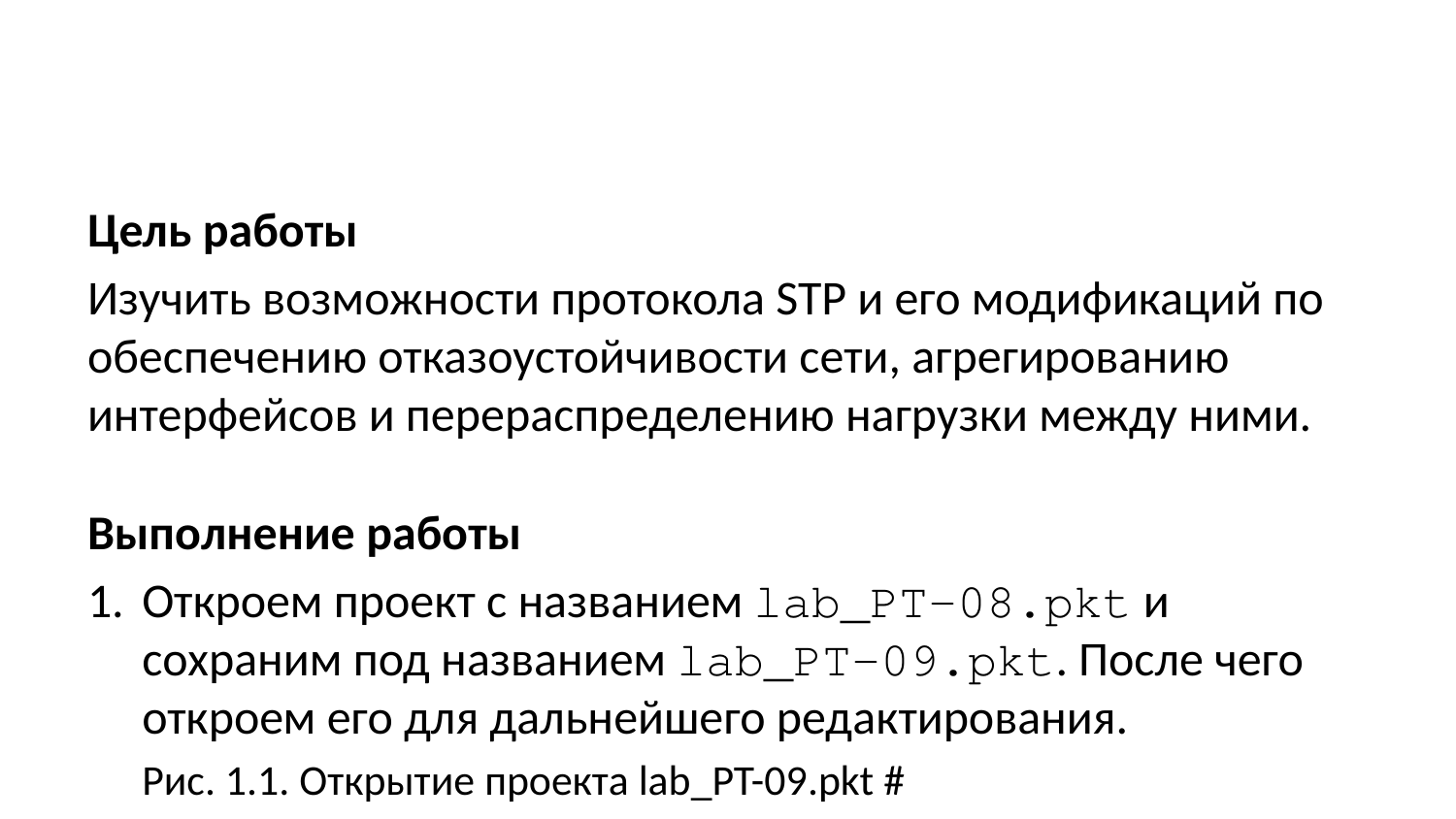

Цель работы
Изучить возможности протокола STP и его модификаций по обеспечению отказоустойчивости сети, агрегированию интерфейсов и перераспределению нагрузки между ними.
Выполнение работы
Откроем проект с названием lab_PT-08.pkt и сохраним под названием lab_PT-09.pkt. После чего откроем его для дальнейшего редактирования.
Рис. 1.1. Открытие проекта lab_PT-09.pkt #
Сформируем резервное соединение между коммутаторами msk-donskaya-ddlesnukhin-sw-1 и msk-donskaya-ddlesnukhin-sw-3. Заменим соединение мужду коммутаторами на соединение msk-donskaya-ddlesnukhin-sw-1 (gig0/2).
Рис. 1.2. Формирование резервного соединения между коммутаторами. #
Настроим порт на интерфейсе msk-donskaya-ddlesnukhin-sw-3 как транковый. Рис. 1.3. Настройка порта в транковом режиме. #
Соединение между коммутаторами сделаем через интерфейс Fa0/23.
Рис. 1.4. Соединение через интерфейсы Fa0/23 #
Рис. 1.5. Активация транкового режима на msk-donskaya-ismakhorin-sw-1.
Рис. 1.5. Активация транкового режима на msk-donskaya-ismakhorin-sw-1.